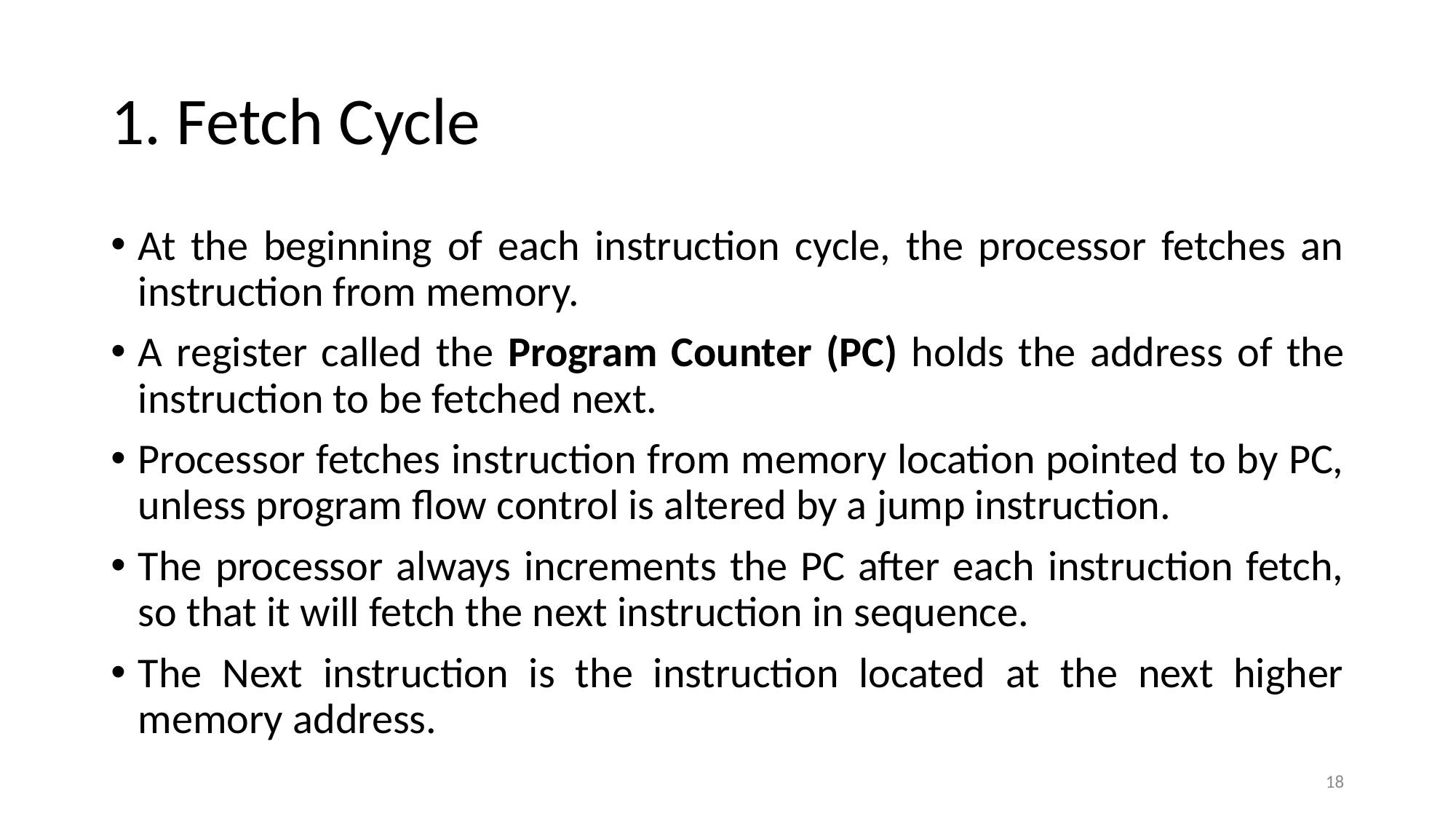

# 1. Fetch Cycle
At the beginning of each instruction cycle, the processor fetches an instruction from memory.
A register called the Program Counter (PC) holds the address of the instruction to be fetched next.
Processor fetches instruction from memory location pointed to by PC, unless program flow control is altered by a jump instruction.
The processor always increments the PC after each instruction fetch, so that it will fetch the next instruction in sequence.
The Next instruction is the instruction located at the next higher memory address.

18